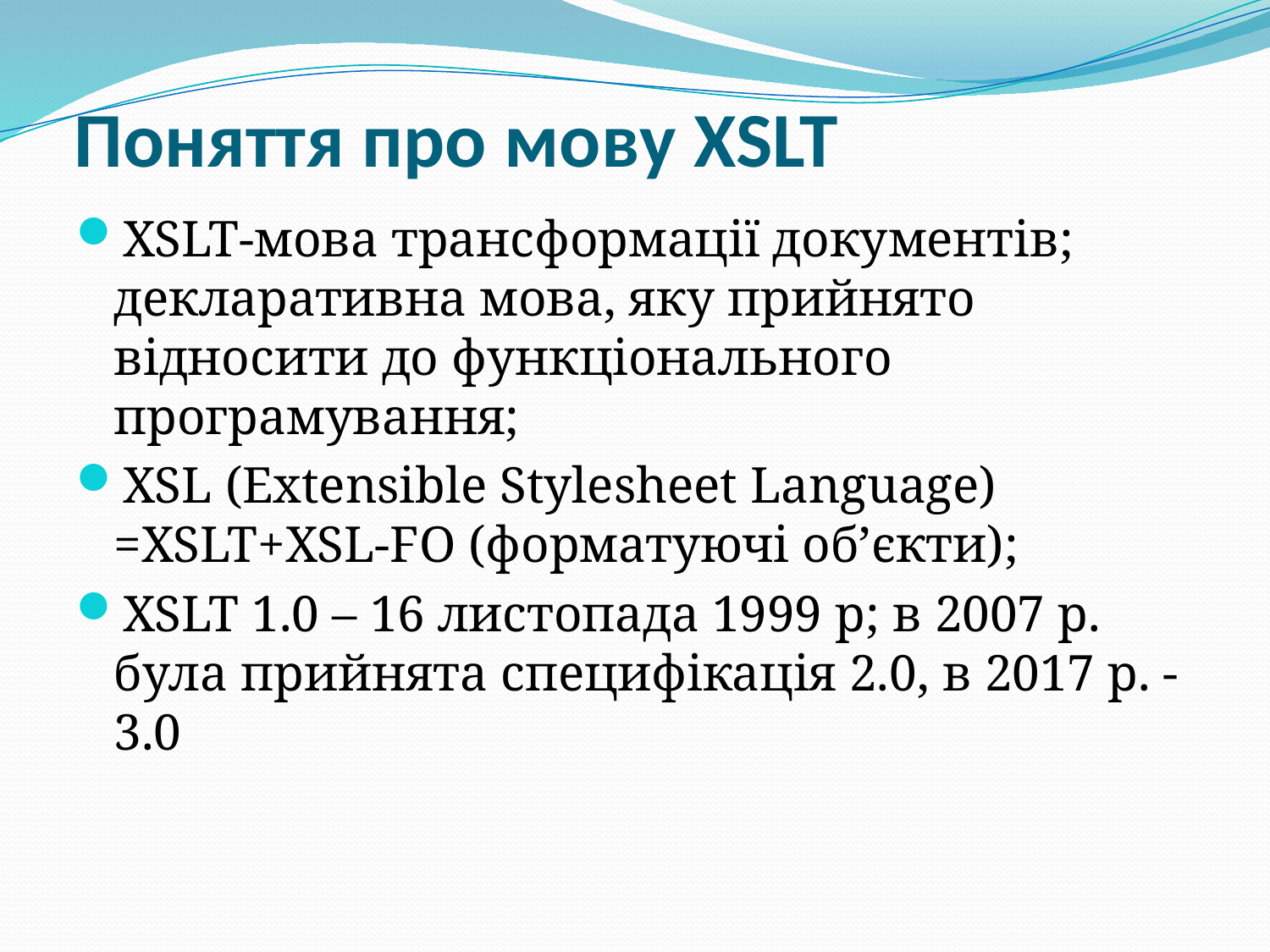

# Поняття про мову XSLT
XSLT-мова трансформації документів; декларативна мова, яку прийнято відносити до функціонального програмування;
XSL (Extensible Stylesheet Language) =XSLT+XSL-FO (форматуючі об’єкти);
XSLT 1.0 – 16 листопада 1999 р; в 2007 р. була прийнята специфікація 2.0, в 2017 р. -3.0